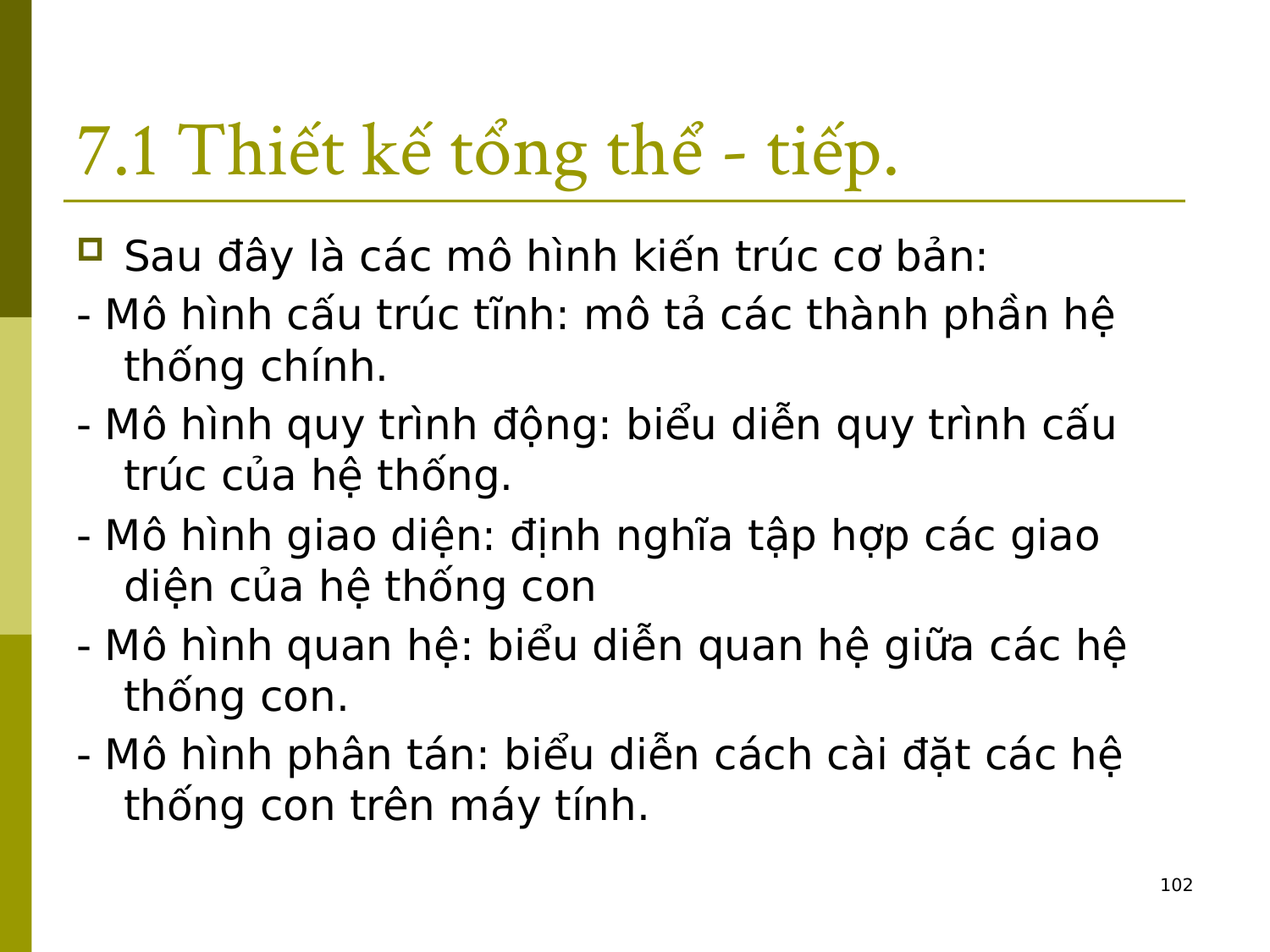

# 7.1 Thiết kế tổng thể - tiếp.
Sau đây là các mô hình kiến trúc cơ bản:
- Mô hình cấu trúc tĩnh: mô tả các thành phần hệ thống chính.
- Mô hình quy trình động: biểu diễn quy trình cấu trúc của hệ thống.
- Mô hình giao diện: định nghĩa tập hợp các giao diện của hệ thống con
- Mô hình quan hệ: biểu diễn quan hệ giữa các hệ thống con.
- Mô hình phân tán: biểu diễn cách cài đặt các hệ thống con trên máy tính.
102